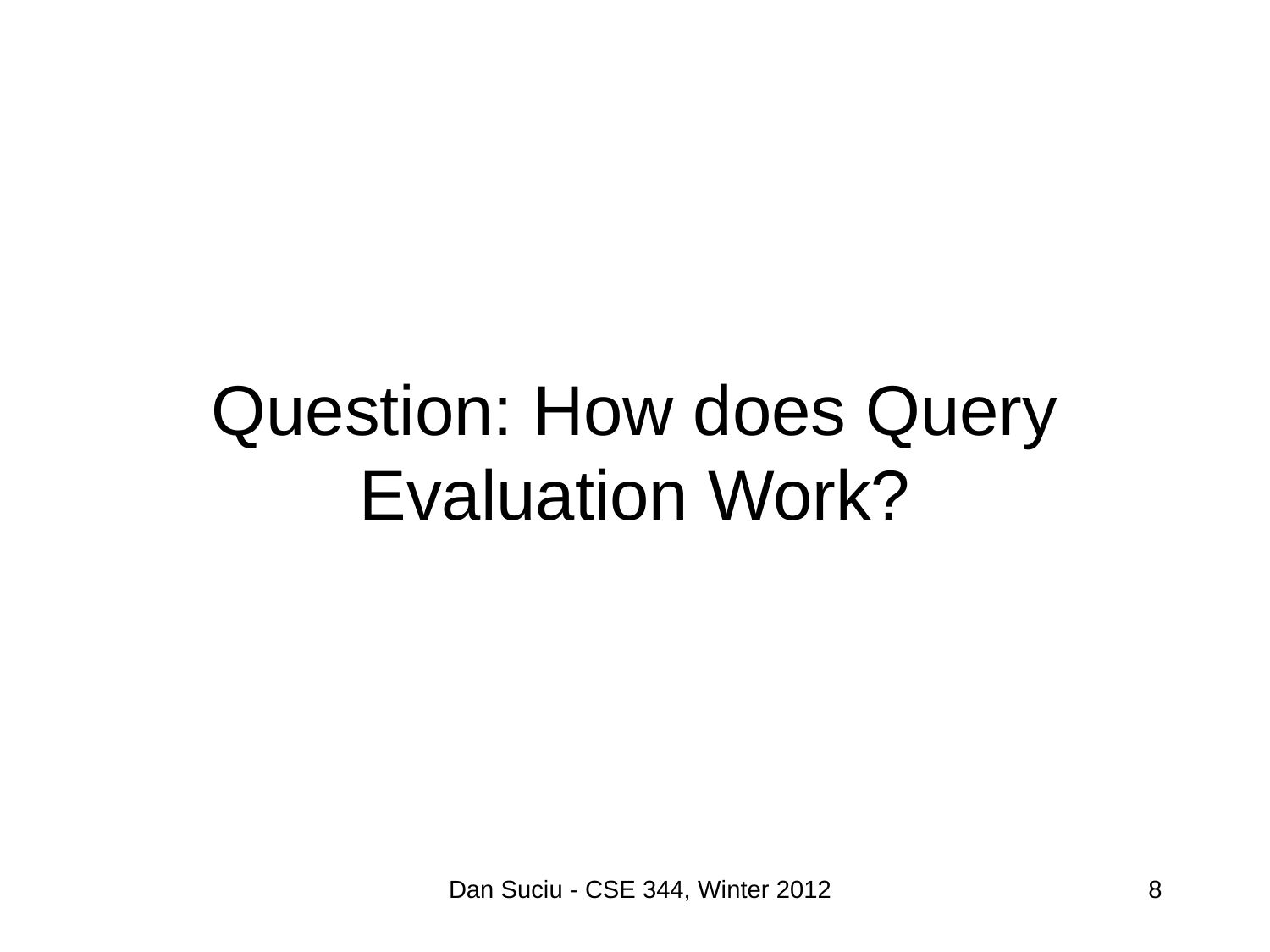

# Question: How does Query Evaluation Work?
Dan Suciu - CSE 344, Winter 2012
8